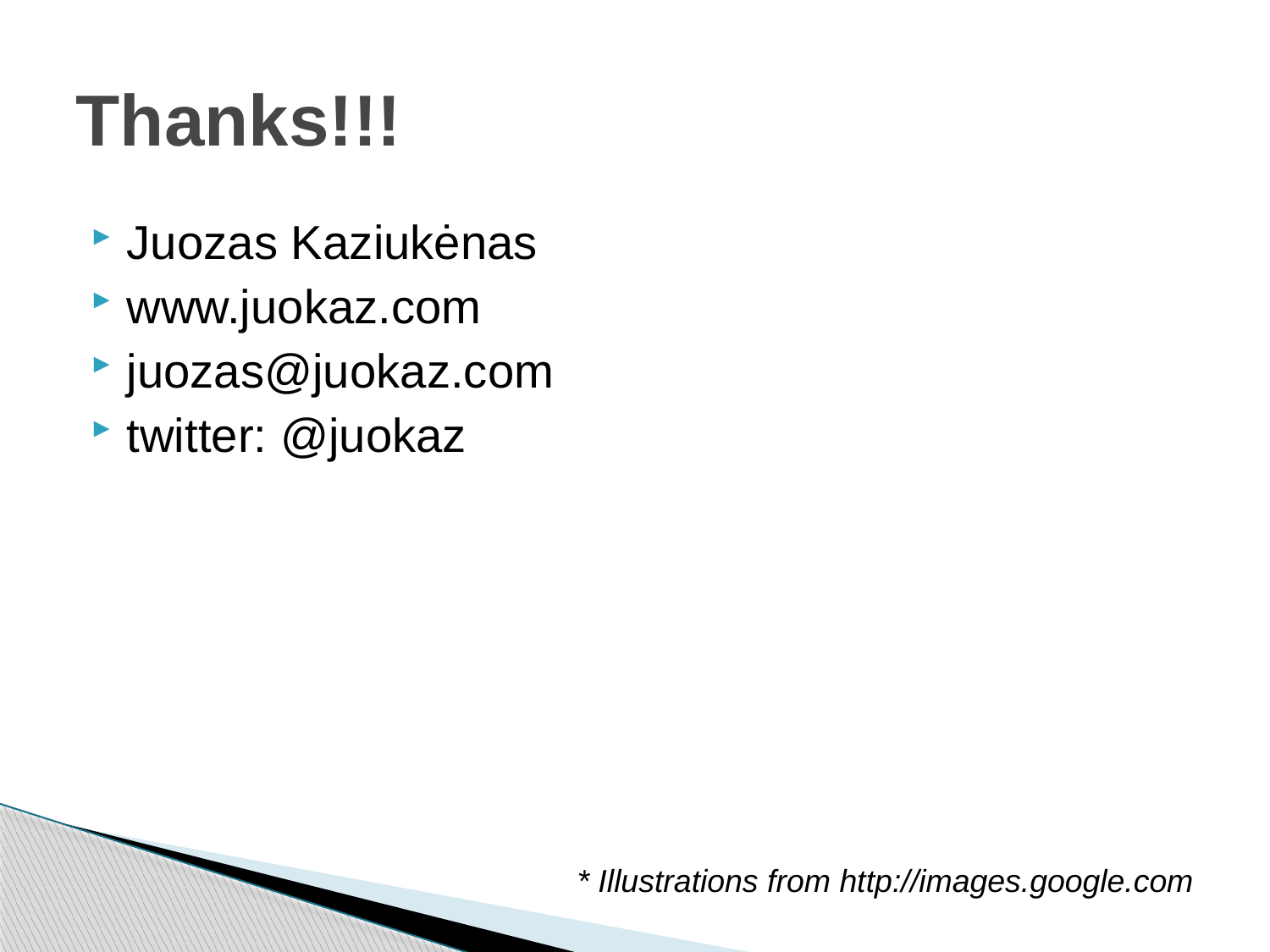

# Thanks!!!
Juozas Kaziukėnas
www.juokaz.com
juozas@juokaz.com
twitter: @juokaz

* Illustrations from http://images.google.com